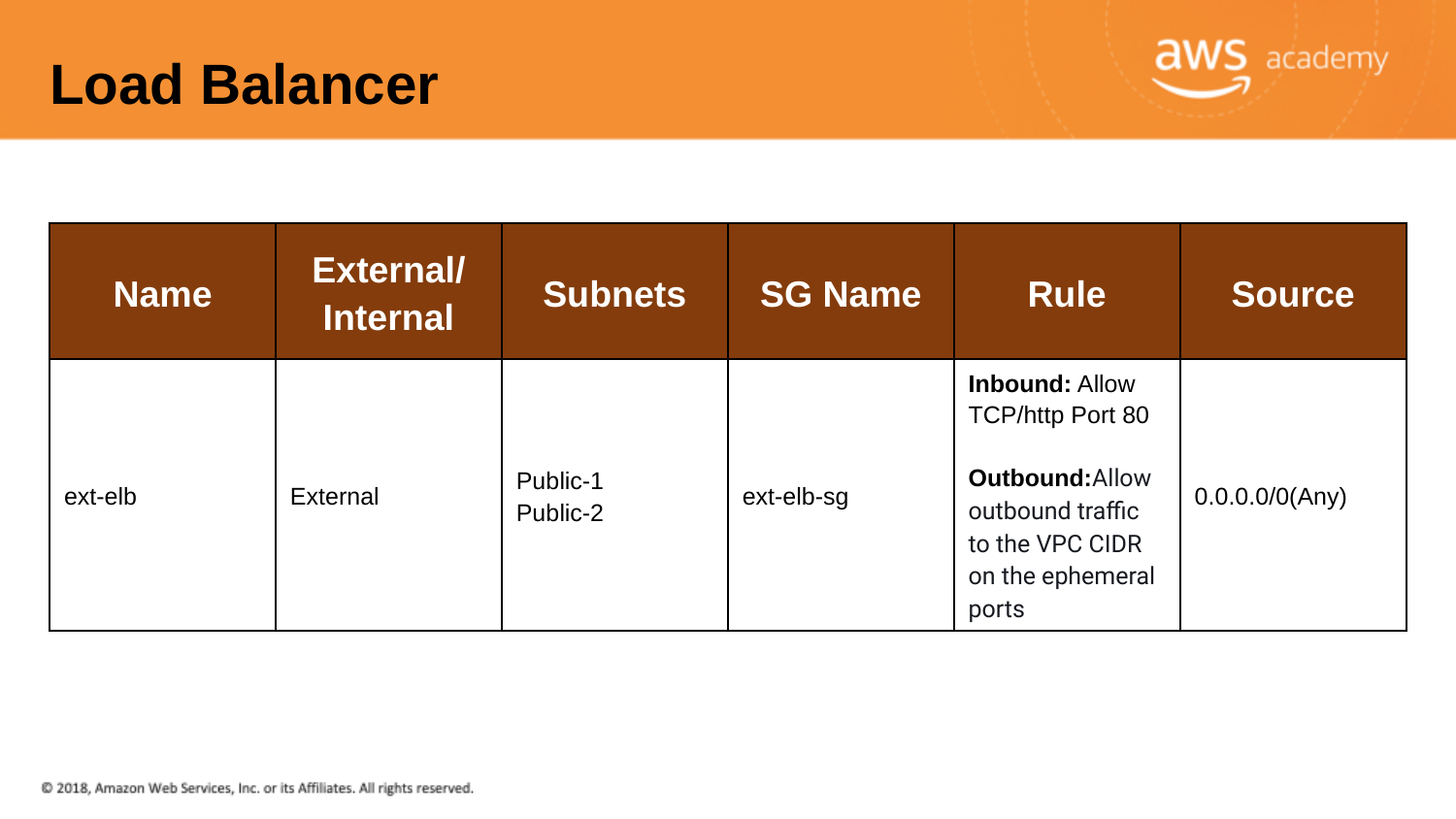

# Load Balancer
| Name | External/Internal | Subnets | SG Name | Rule | Source |
| --- | --- | --- | --- | --- | --- |
| ext-elb | External | Public-1 Public-2 | ext-elb-sg | Inbound: Allow TCP/http Port 80 Outbound:Allow outbound traffic to the VPC CIDR on the ephemeral ports | 0.0.0.0/0(Any) |